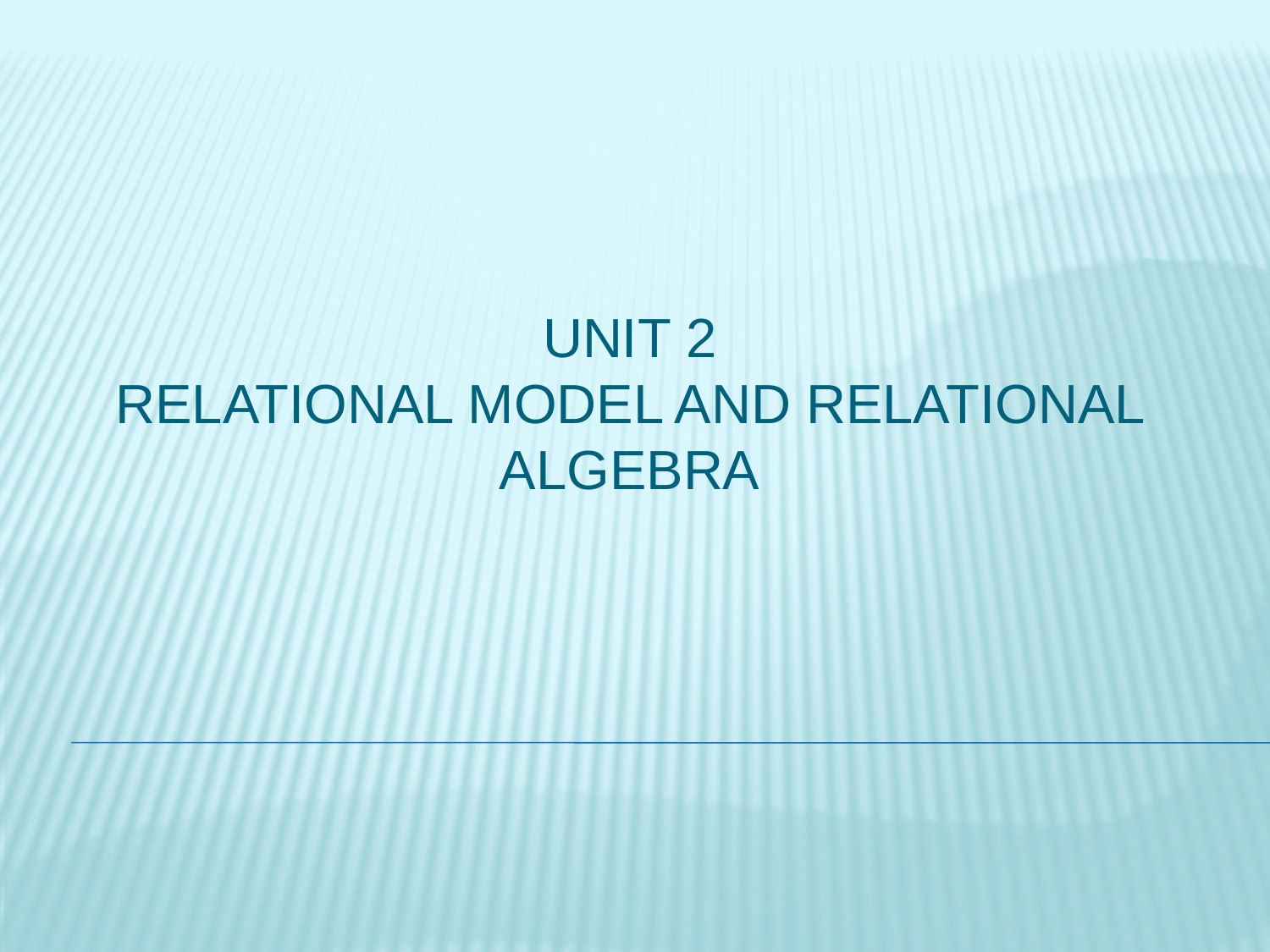

# UNIT 2 Relational Model and Relational Algebra